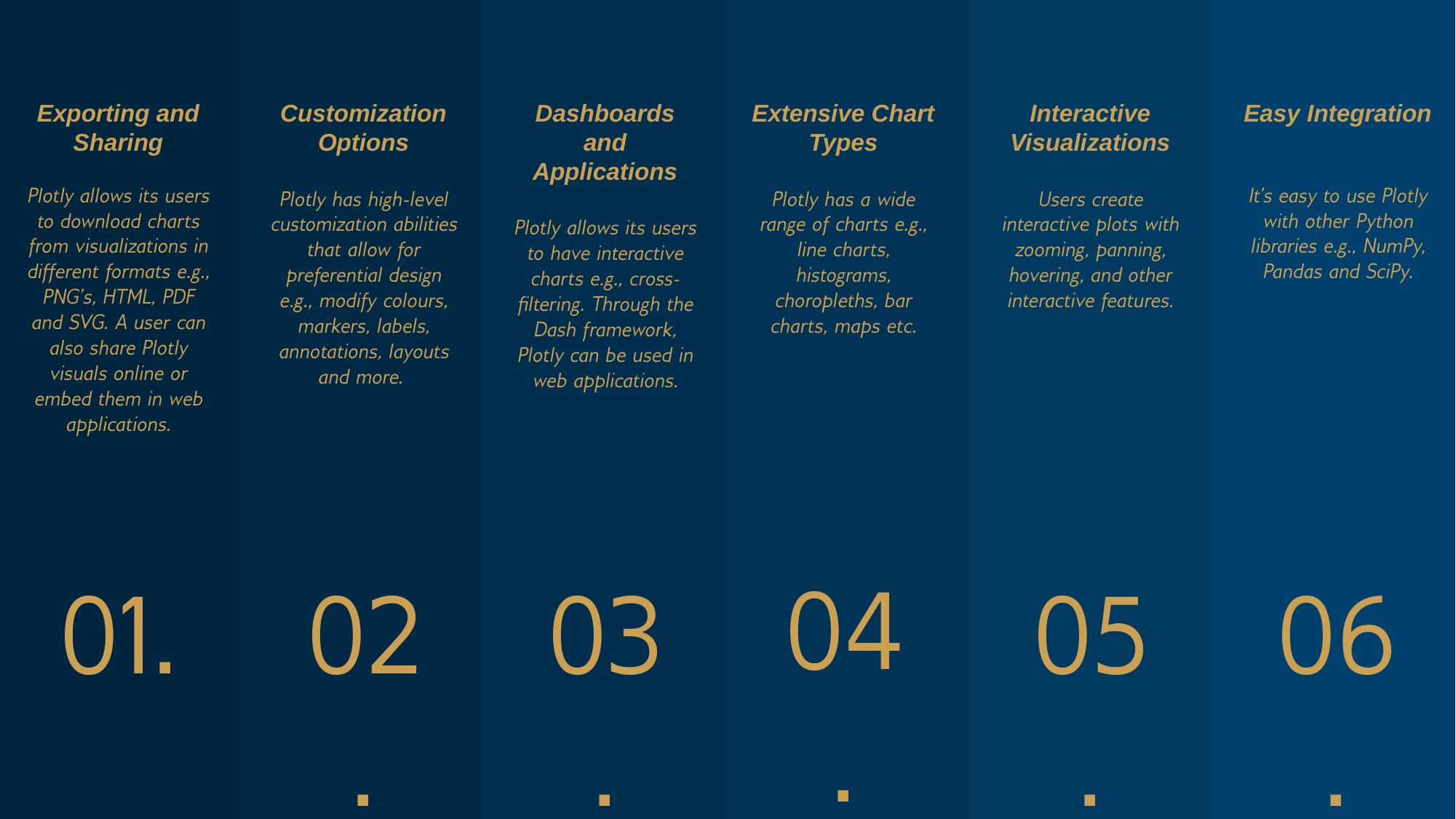

Exporting and Sharing

Plotly allows its users to download charts from visualizations in different formats e.g., PNG’s, HTML, PDF and SVG. A user can also share Plotly visuals online or embed them in web applications.
01.

Customization Options

Plotly has high-level customization abilities that allow for preferential design e.g., modify colours, markers, labels, annotations, layouts and more.
02.

Dashboards and Applications

Plotly allows its users to have interactive charts e.g., cross-filtering. Through the Dash framework, Plotly can be used in web applications.
03.

Extensive Chart Types

Plotly has a wide range of charts e.g., line charts, histograms, choropleths, bar charts, maps etc.
04.

Interactive Visualizations

Users create interactive plots with zooming, panning, hovering, and other interactive features.
05.

Easy Integration

It’s easy to use Plotly with other Python libraries e.g., NumPy, Pandas and SciPy.
06.